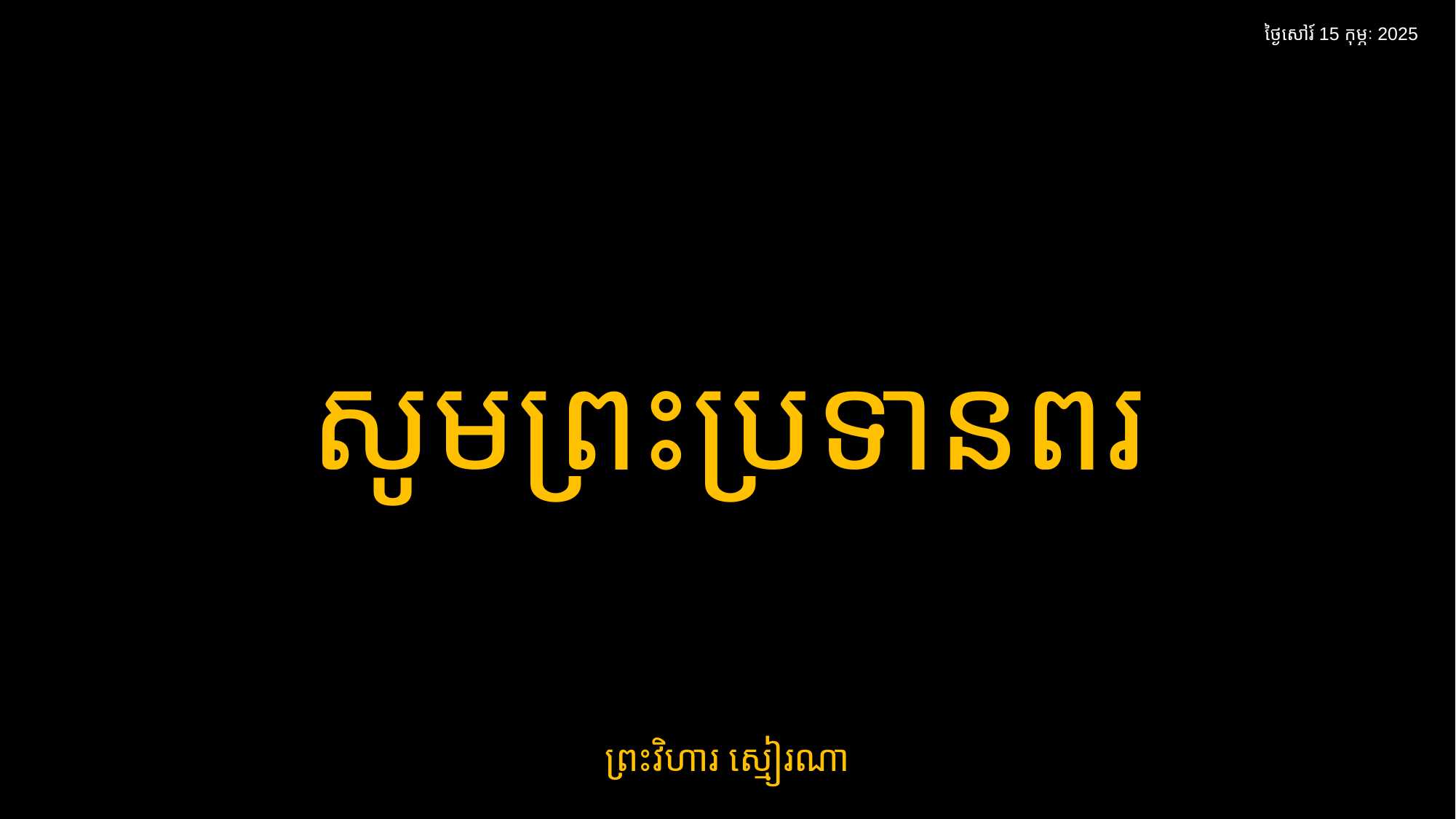

ថ្ងៃសៅរ៍ 15 កុម្ភៈ 2025
សូមព្រះប្រទានពរ
ព្រះវិហារ ស្មៀរណា